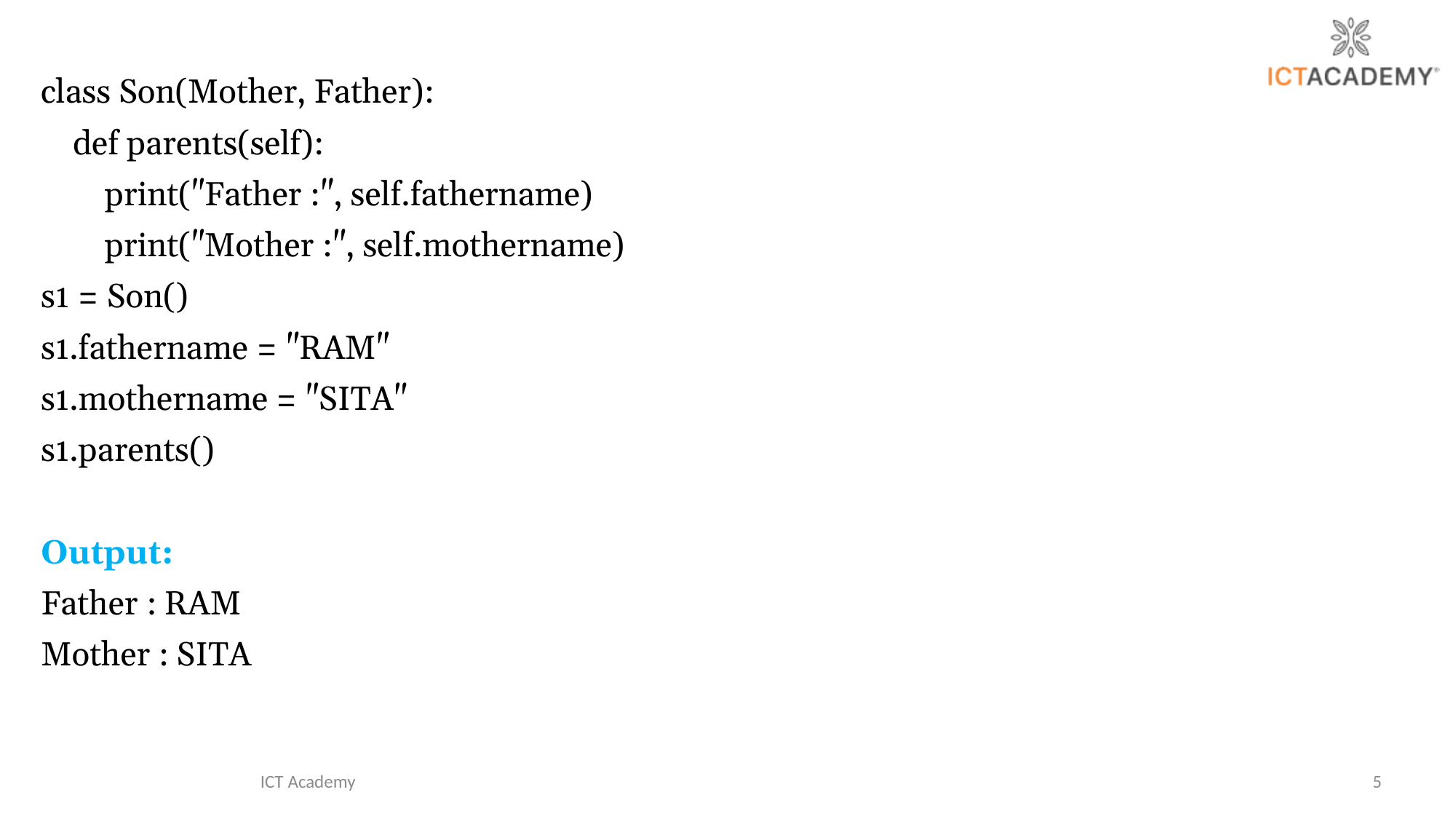

class Son(Mother, Father):
    def parents(self):
        print("Father :", self.fathername)
        print("Mother :", self.mothername)
s1 = Son()
s1.fathername = "RAM"
s1.mothername = "SITA"
s1.parents()

Output:
Father : RAM
Mother : SITA
ICT Academy
5